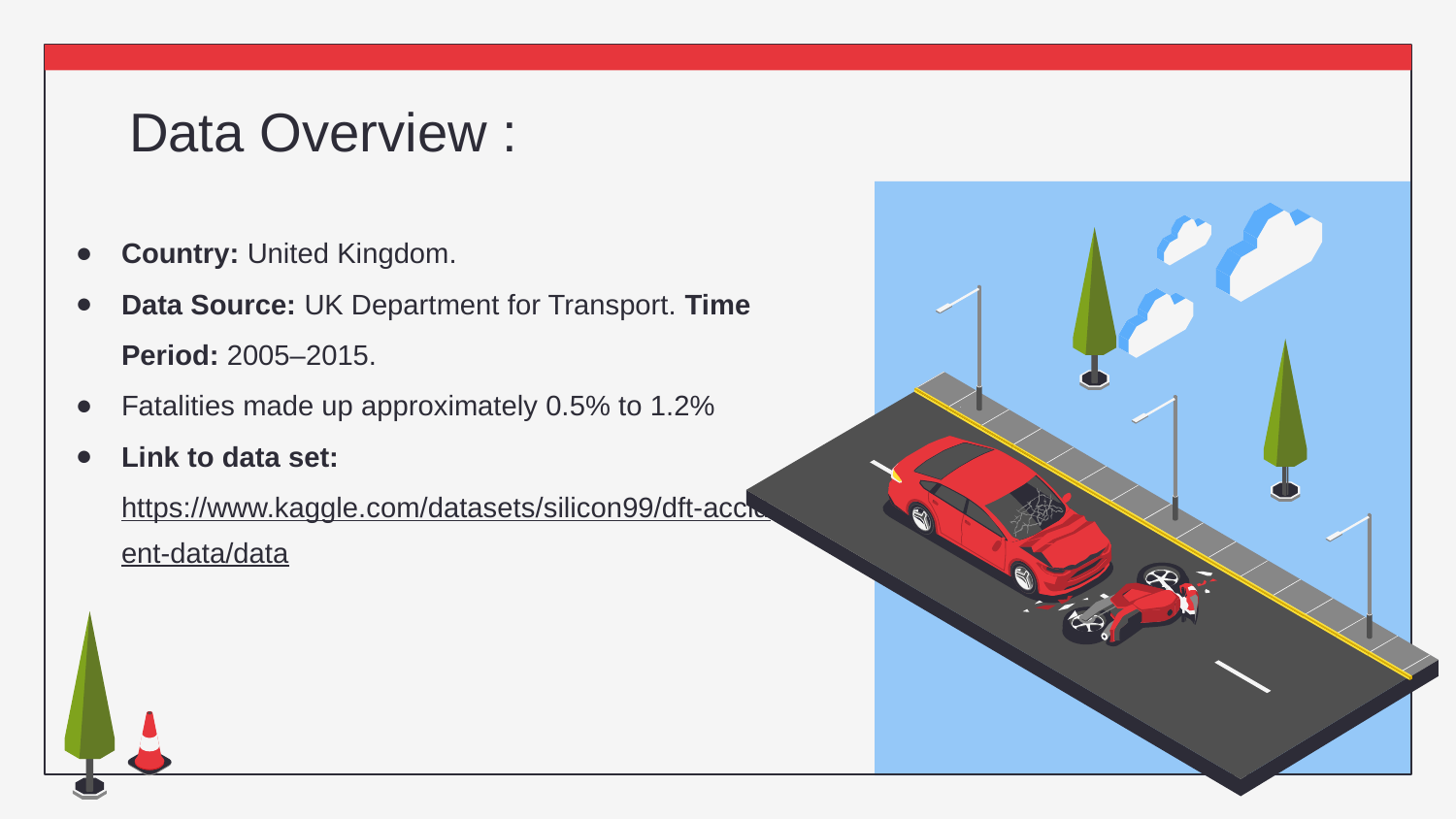

# Data Overview :

Country: United Kingdom.
Data Source: UK Department for Transport. Time Period: 2005–2015.
Fatalities made up approximately 0.5% to 1.2%
Link to data set: https://www.kaggle.com/datasets/silicon99/dft-accident-data/data